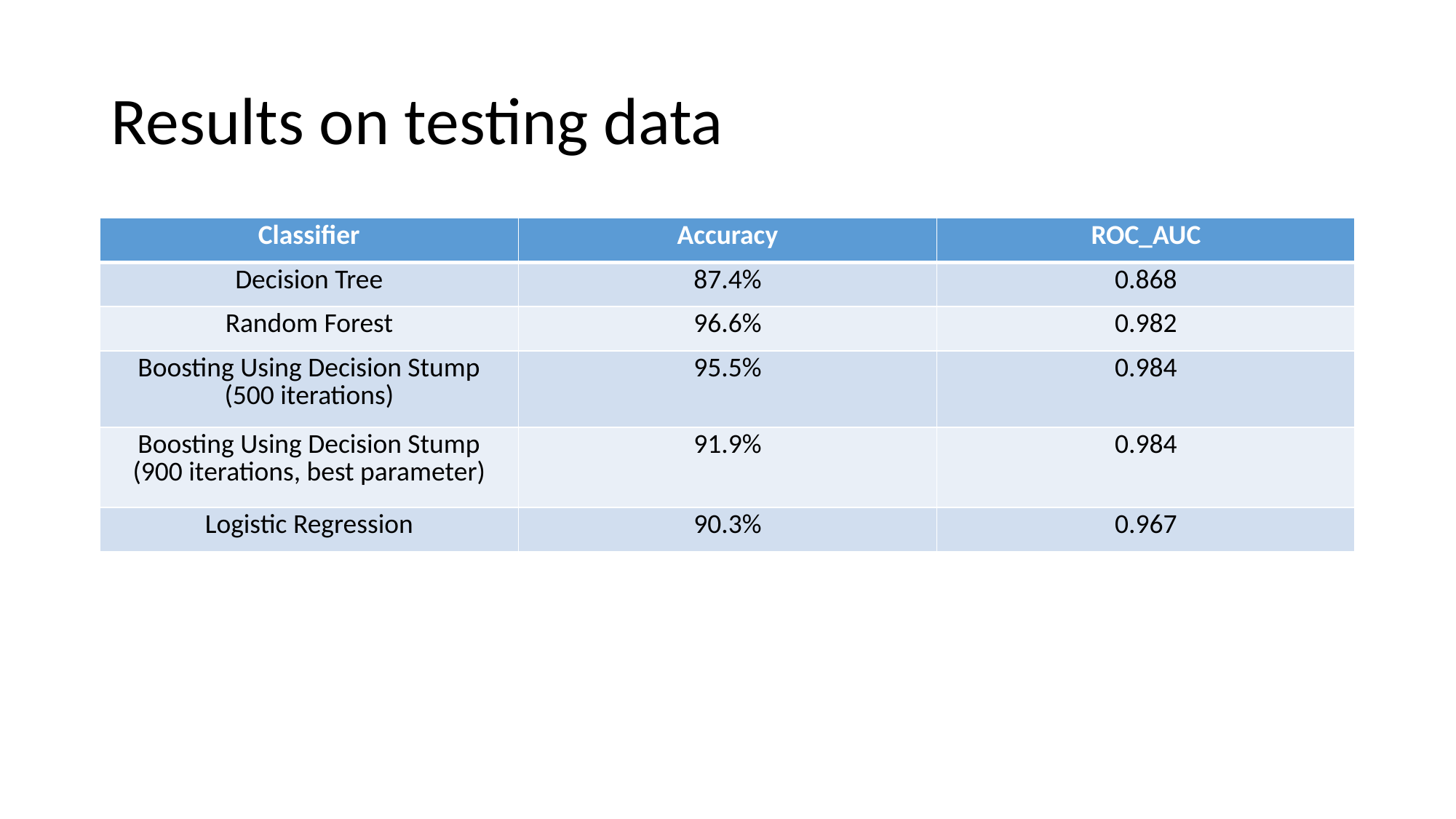

# Results on testing data
| Classifier | Accuracy | ROC\_AUC |
| --- | --- | --- |
| Decision Tree | 87.4% | 0.868 |
| Random Forest | 96.6% | 0.982 |
| Boosting Using Decision Stump (500 iterations) | 95.5% | 0.984 |
| Boosting Using Decision Stump (900 iterations, best parameter) | 91.9% | 0.984 |
| Logistic Regression | 90.3% | 0.967 |